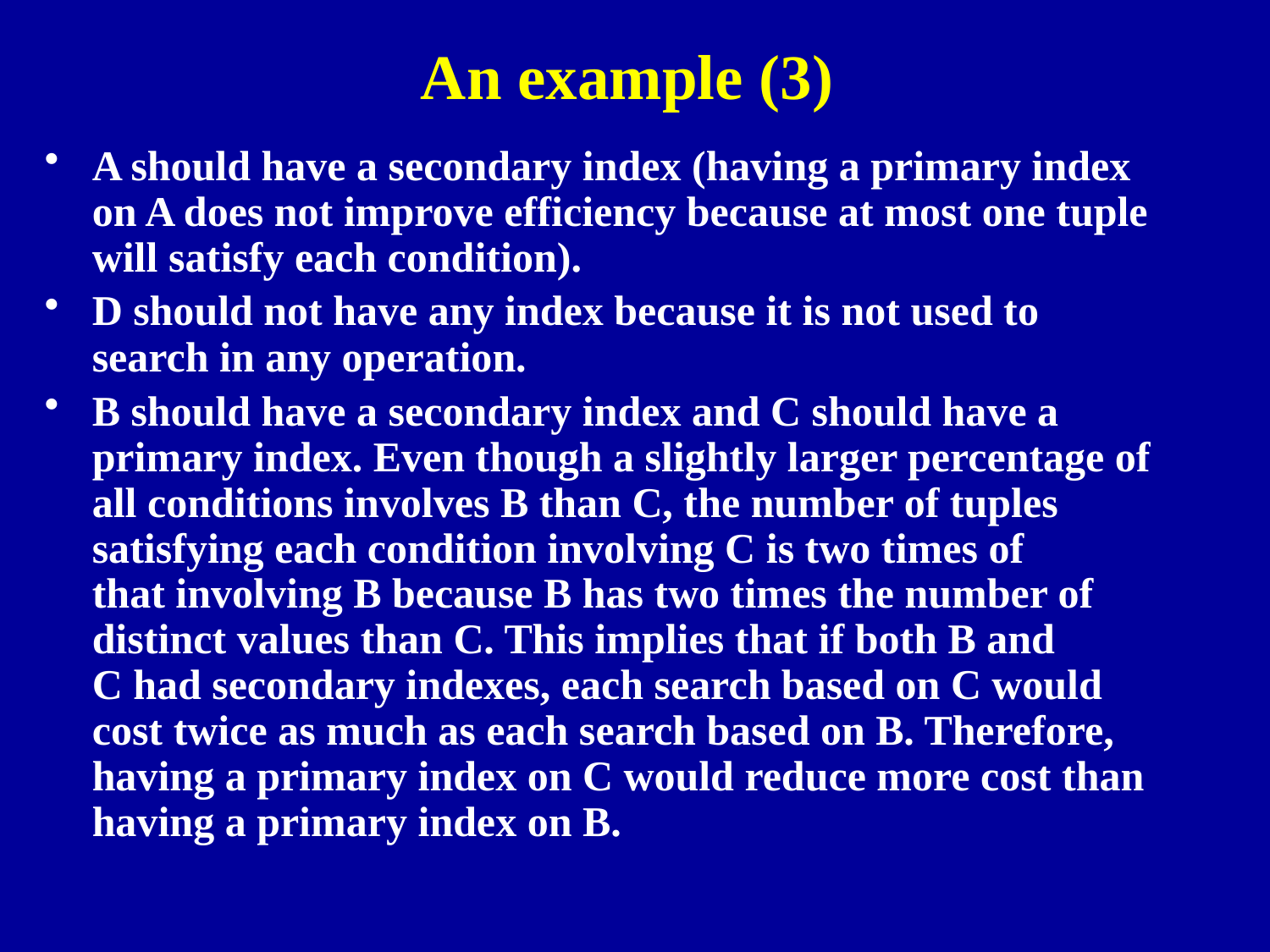

# An example (3)
A should have a secondary index (having a primary index
on A does not improve efficiency because at most one tuple
will satisfy each condition).
D should not have any index because it is not used to
search in any operation.
B should have a secondary index and C should have a
primary index. Even though a slightly larger percentage of
all conditions involves B than C, the number of tuples
satisfying each condition involving C is two times of
that involving B because B has two times the number of
distinct values than C. This implies that if both B and
C had secondary indexes, each search based on C would
cost twice as much as each search based on B. Therefore,
having a primary index on C would reduce more cost than
having a primary index on B.